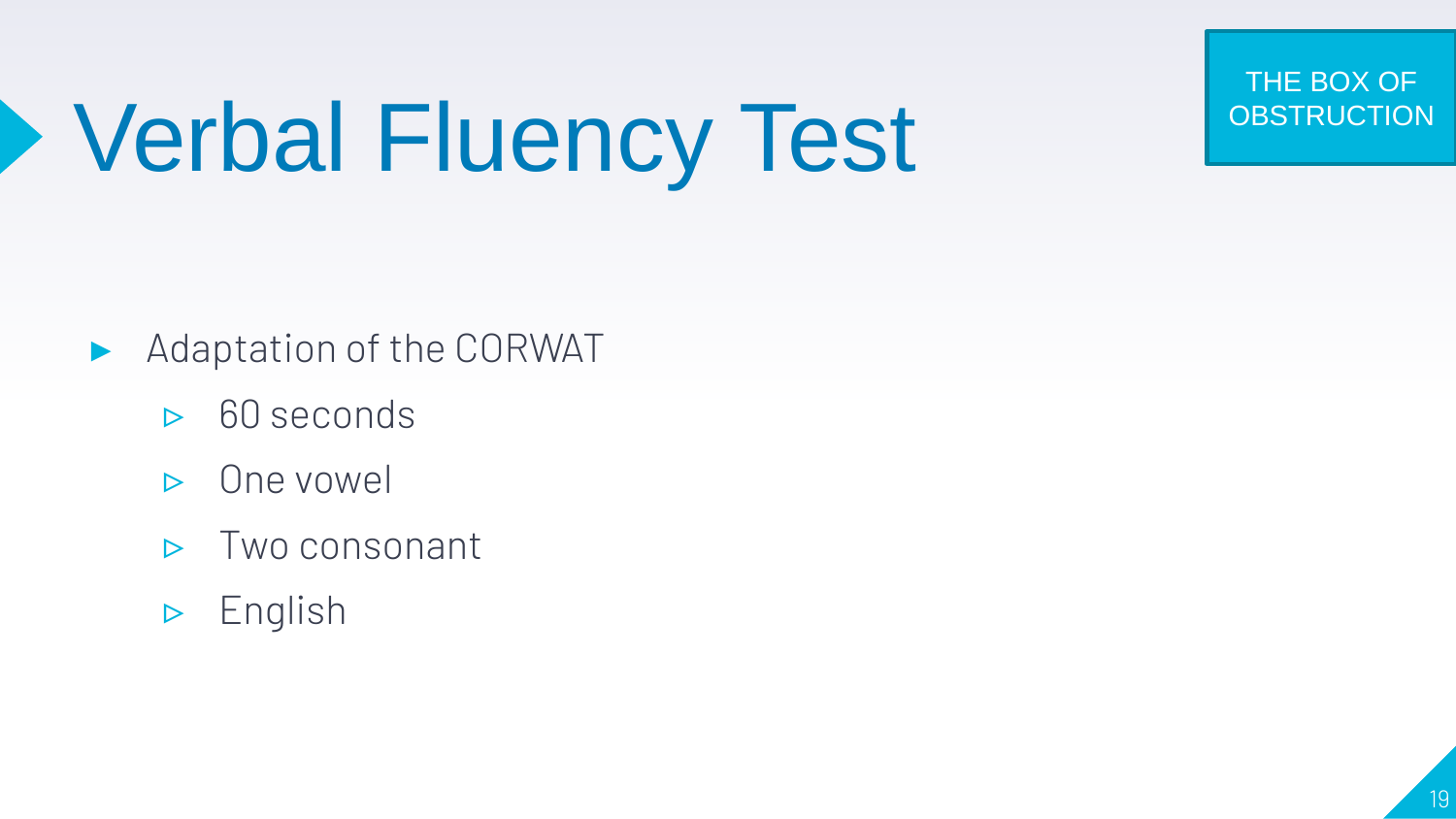

THE BOX OF OBSTRUCTION
# Verbal Fluency Test
Adaptation of the CORWAT
60 seconds
One vowel
Two consonant
English
19